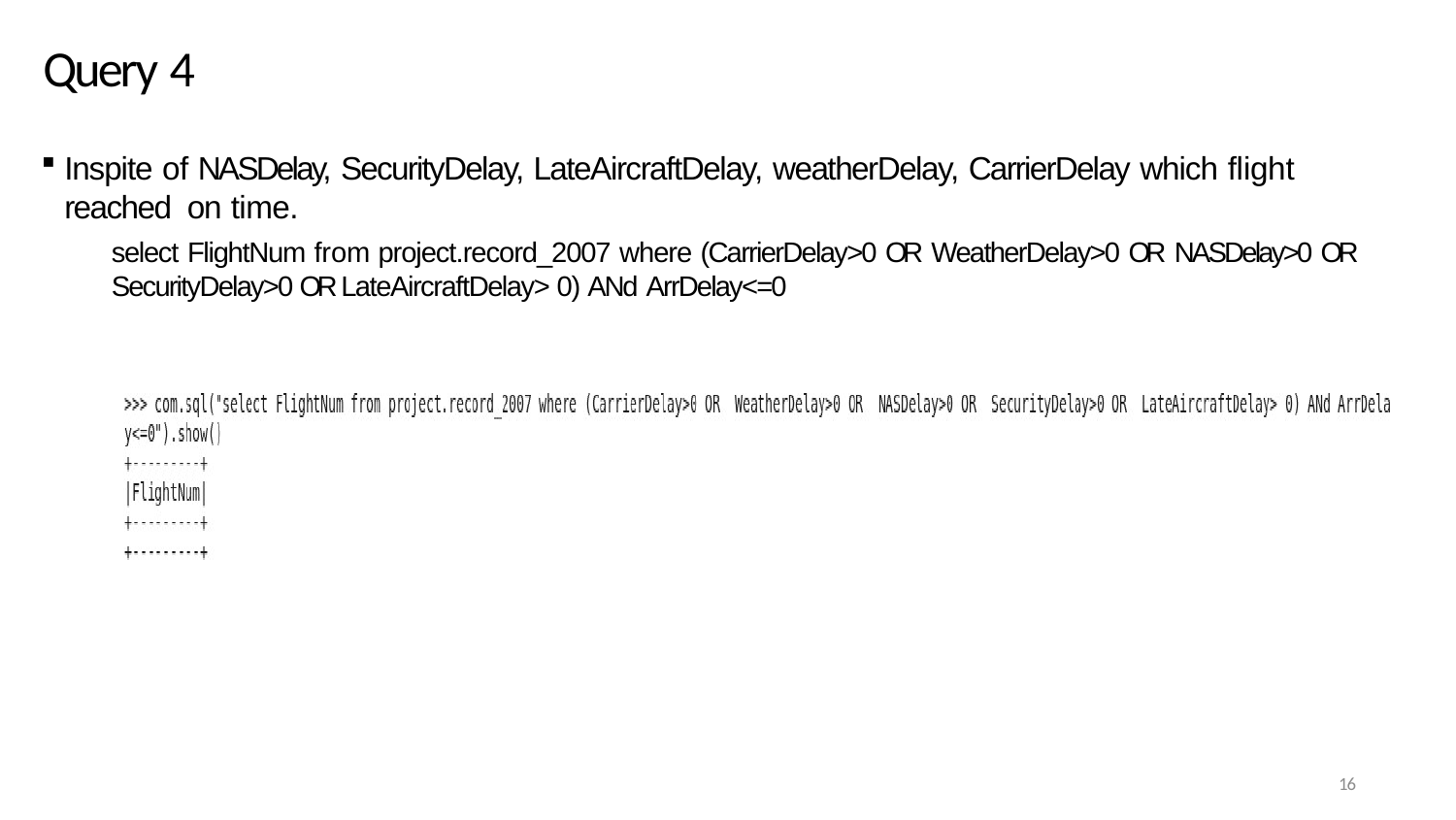

# Query 4
Inspite of NASDelay, SecurityDelay, LateAircraftDelay, weatherDelay, CarrierDelay which flight reached  on time.
select FlightNum from project.record_2007 where (CarrierDelay>0 OR WeatherDelay>0 OR NASDelay>0 OR
SecurityDelay>0 OR LateAircraftDelay> 0) ANd ArrDelay<=0

16